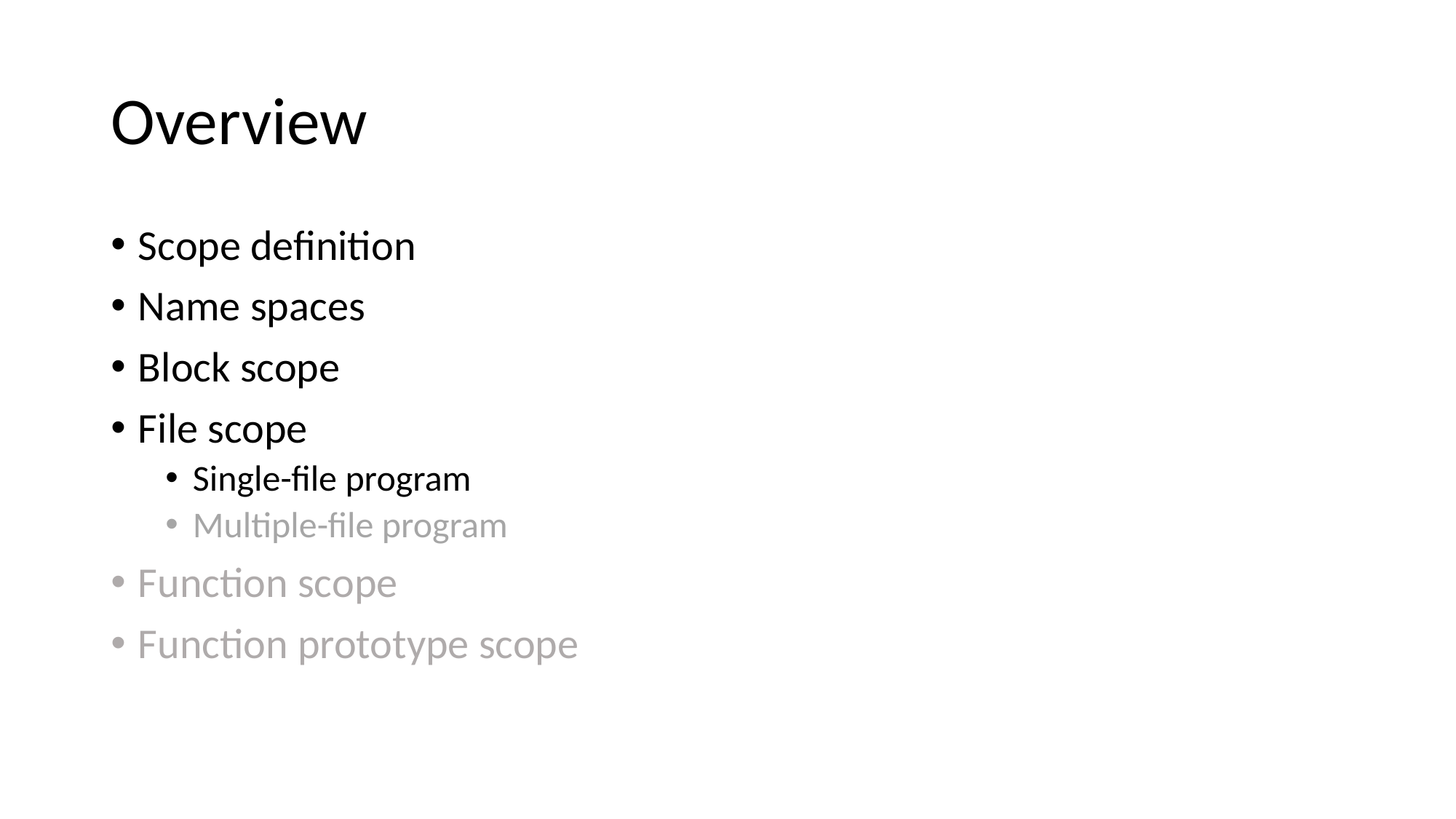

# Overview
Scope definition
Name spaces
Block scope
File scope
Single-file program
Multiple-file program
Function scope
Function prototype scope